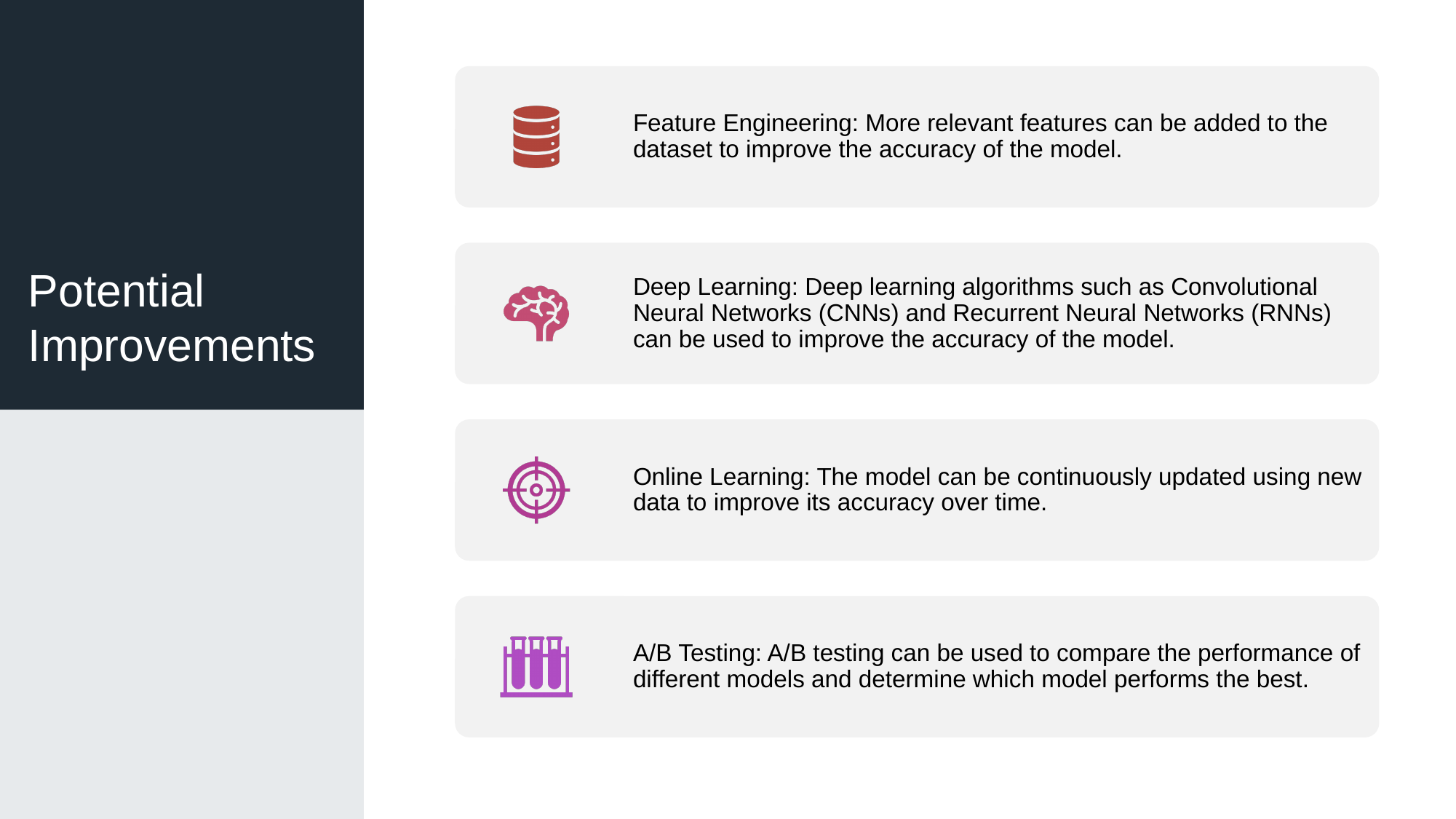

# Potential Improvements
Feature Engineering: More relevant features can be added to the dataset to improve the accuracy of the model.
Deep Learning: Deep learning algorithms such as Convolutional Neural Networks (CNNs) and Recurrent Neural Networks (RNNs) can be used to improve the accuracy of the model.
Online Learning: The model can be continuously updated using new data to improve its accuracy over time.
A/B Testing: A/B testing can be used to compare the performance of different models and determine which model performs the best.